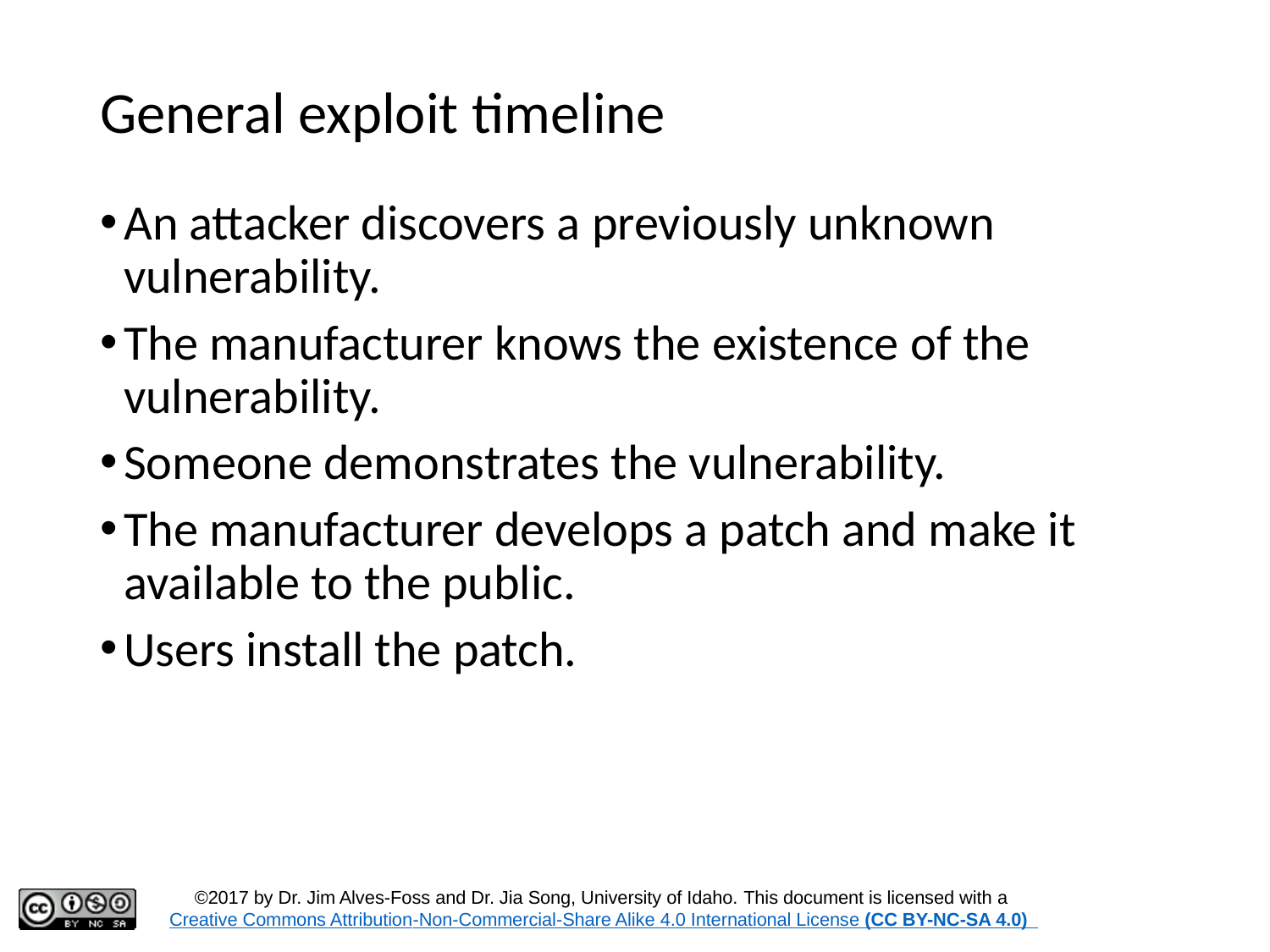

# General exploit timeline
An attacker discovers a previously unknown vulnerability.
The manufacturer knows the existence of the vulnerability.
Someone demonstrates the vulnerability.
The manufacturer develops a patch and make it available to the public.
Users install the patch.